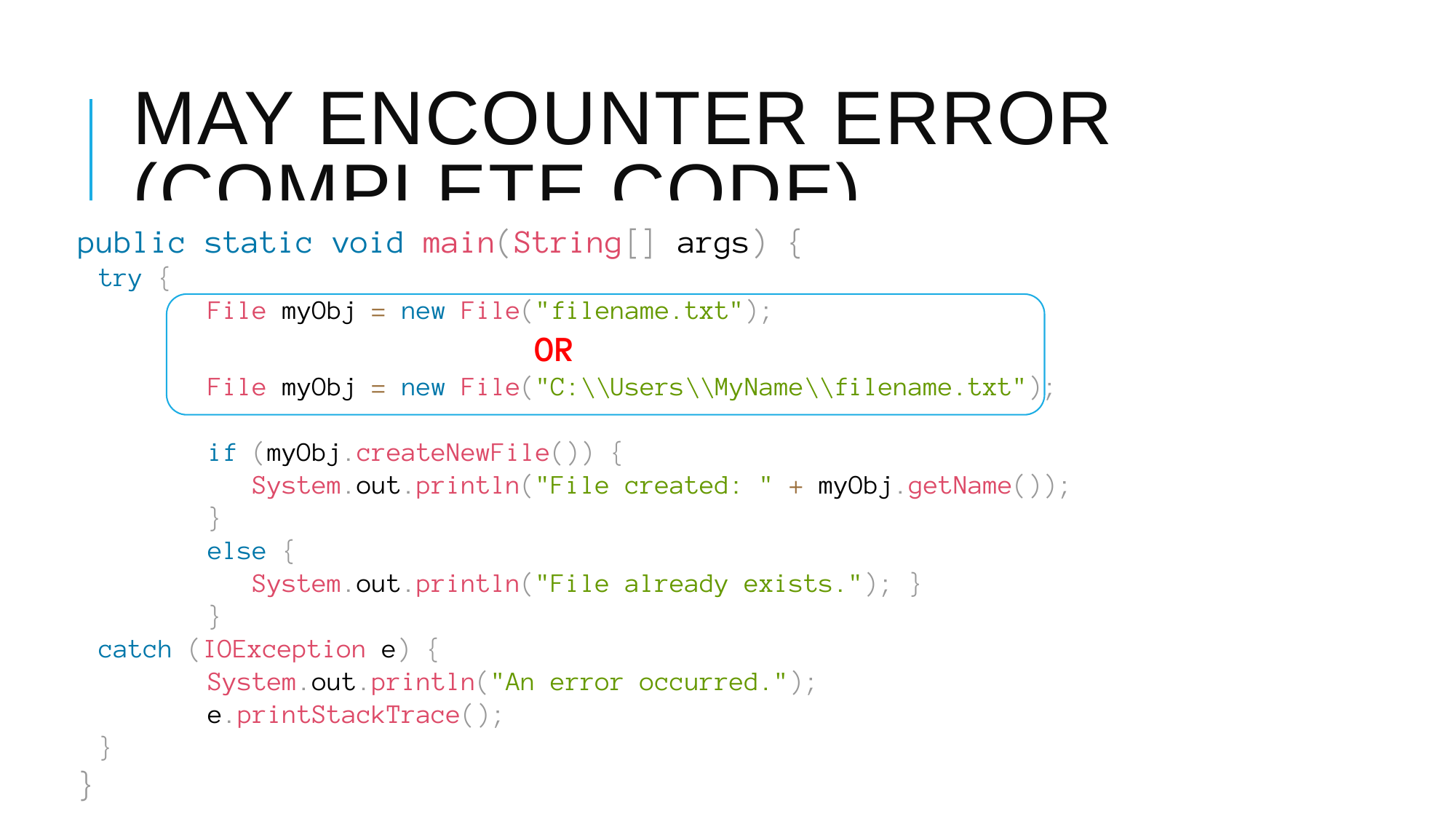

# May encounter error (complete code)
public static void main(String[] args) {
try {
	File myObj = new File("filename.txt");
				OR
	File myObj = new File("C:\\Users\\MyName\\filename.txt");

	if (myObj.createNewFile()) {
	   System.out.println("File created: " + myObj.getName());
	}
	else {
	   System.out.println("File already exists."); }
	}
catch (IOException e) {
	System.out.println("An error occurred.");
	e.printStackTrace();
}
}